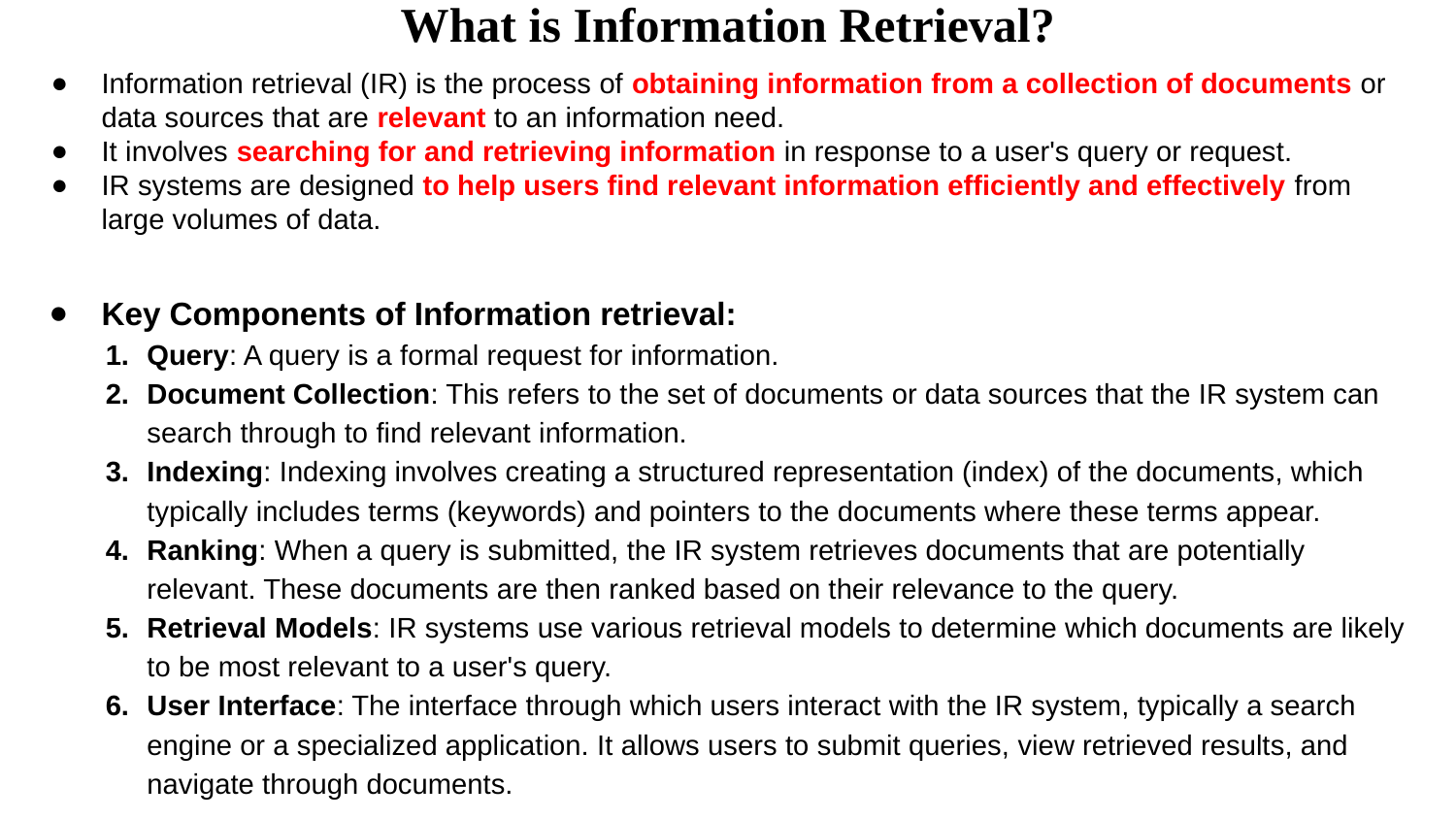

What is Information Retrieval?
Information retrieval (IR) is the process of obtaining information from a collection of documents or data sources that are relevant to an information need.
It involves searching for and retrieving information in response to a user's query or request.
IR systems are designed to help users find relevant information efficiently and effectively from large volumes of data.

Key Components of Information retrieval:
Query: A query is a formal request for information.
Document Collection: This refers to the set of documents or data sources that the IR system can search through to find relevant information.
Indexing: Indexing involves creating a structured representation (index) of the documents, which typically includes terms (keywords) and pointers to the documents where these terms appear.
Ranking: When a query is submitted, the IR system retrieves documents that are potentially relevant. These documents are then ranked based on their relevance to the query.
Retrieval Models: IR systems use various retrieval models to determine which documents are likely to be most relevant to a user's query.
User Interface: The interface through which users interact with the IR system, typically a search engine or a specialized application. It allows users to submit queries, view retrieved results, and navigate through documents.